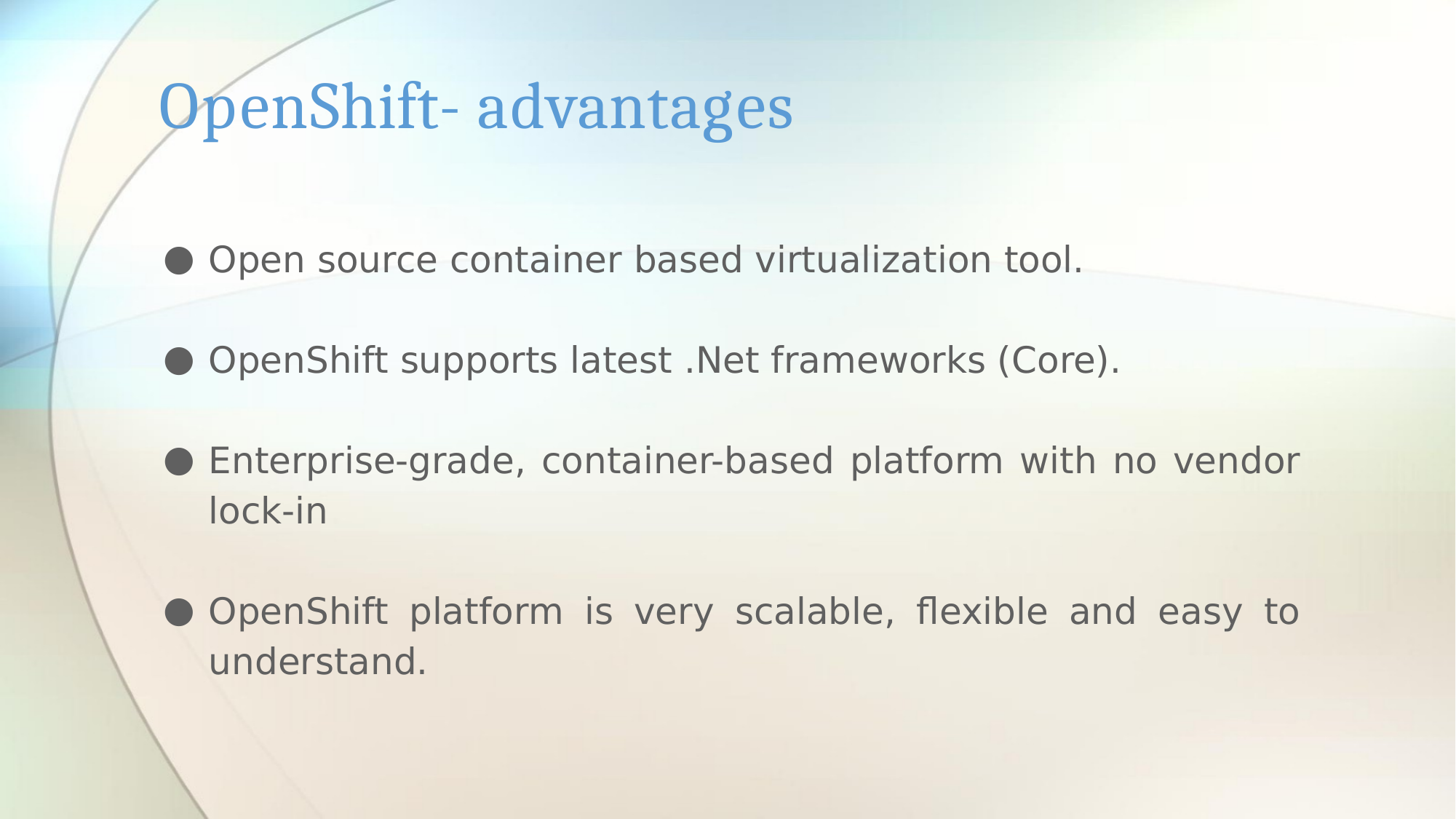

# OpenShift- advantages

Open source container based virtualization tool.

OpenShift supports latest .Net frameworks (Core).

Enterprise-grade, container-based platform with no vendor lock-in

OpenShift platform is very scalable, flexible and easy to understand.